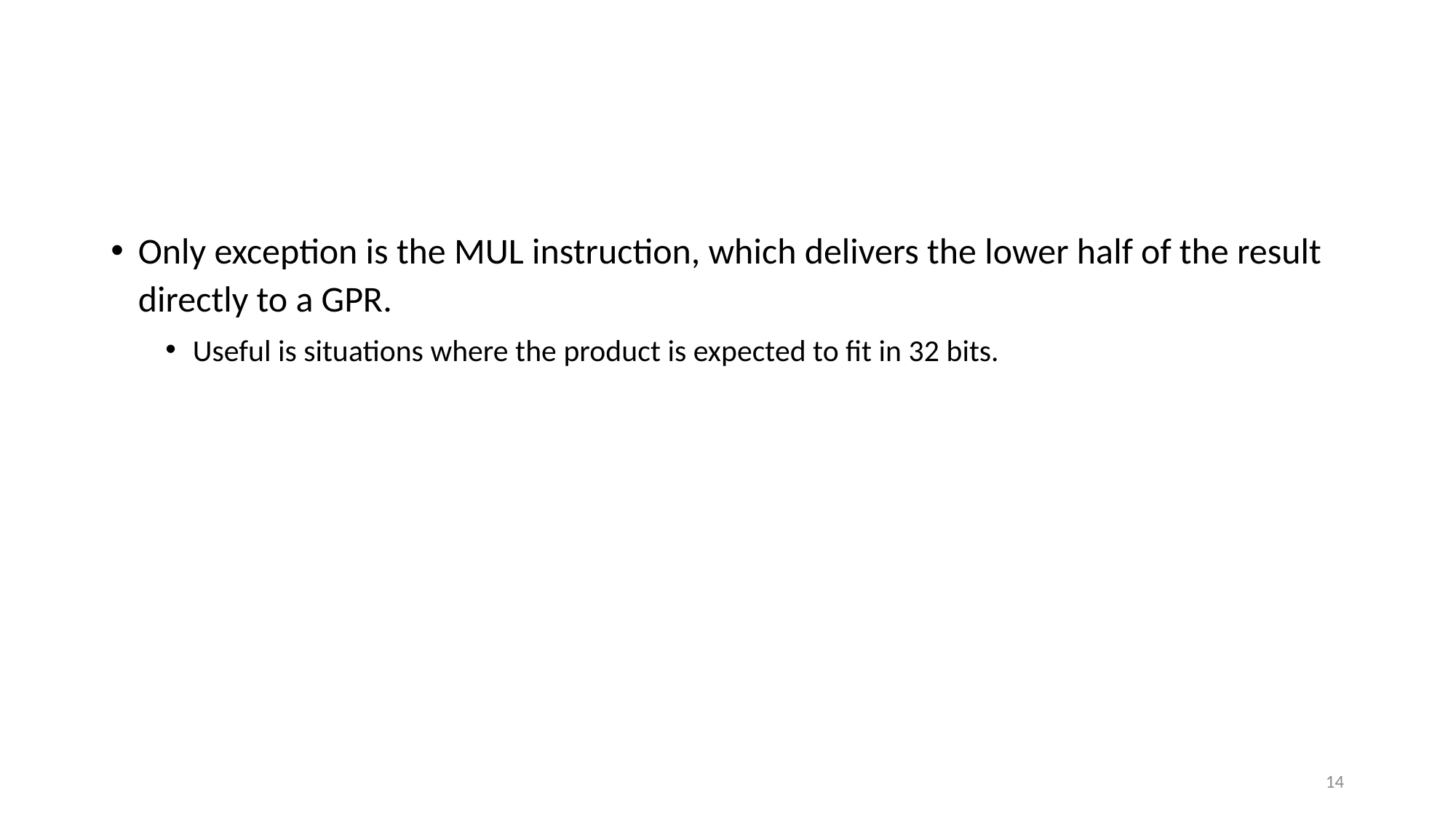

#
Only exception is the MUL instruction, which delivers the lower half of the result directly to a GPR.
Useful is situations where the product is expected to fit in 32 bits.
14